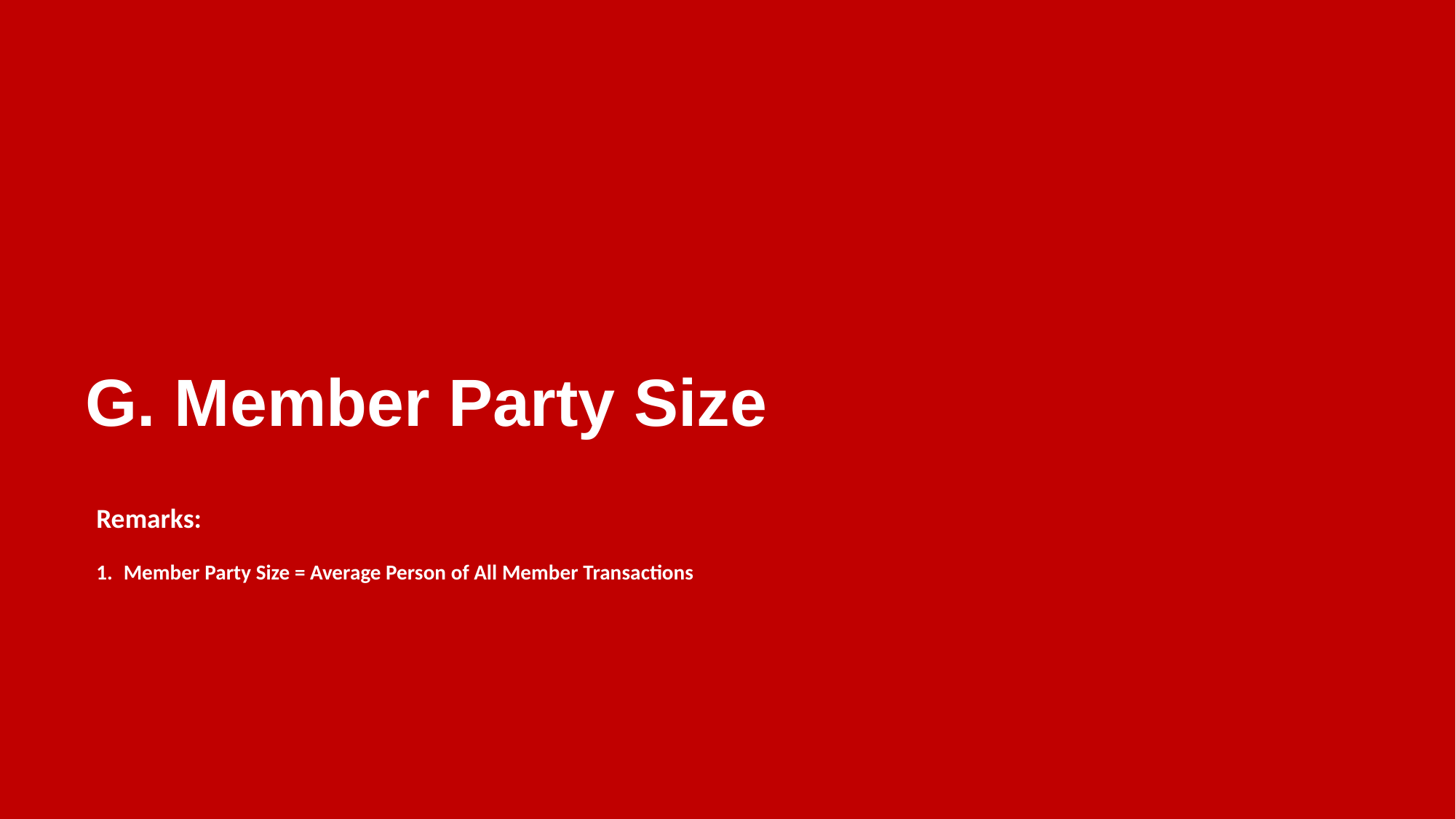

# G. Member Party Size
Remarks:

Member Party Size = Average Person of All Member Transactions